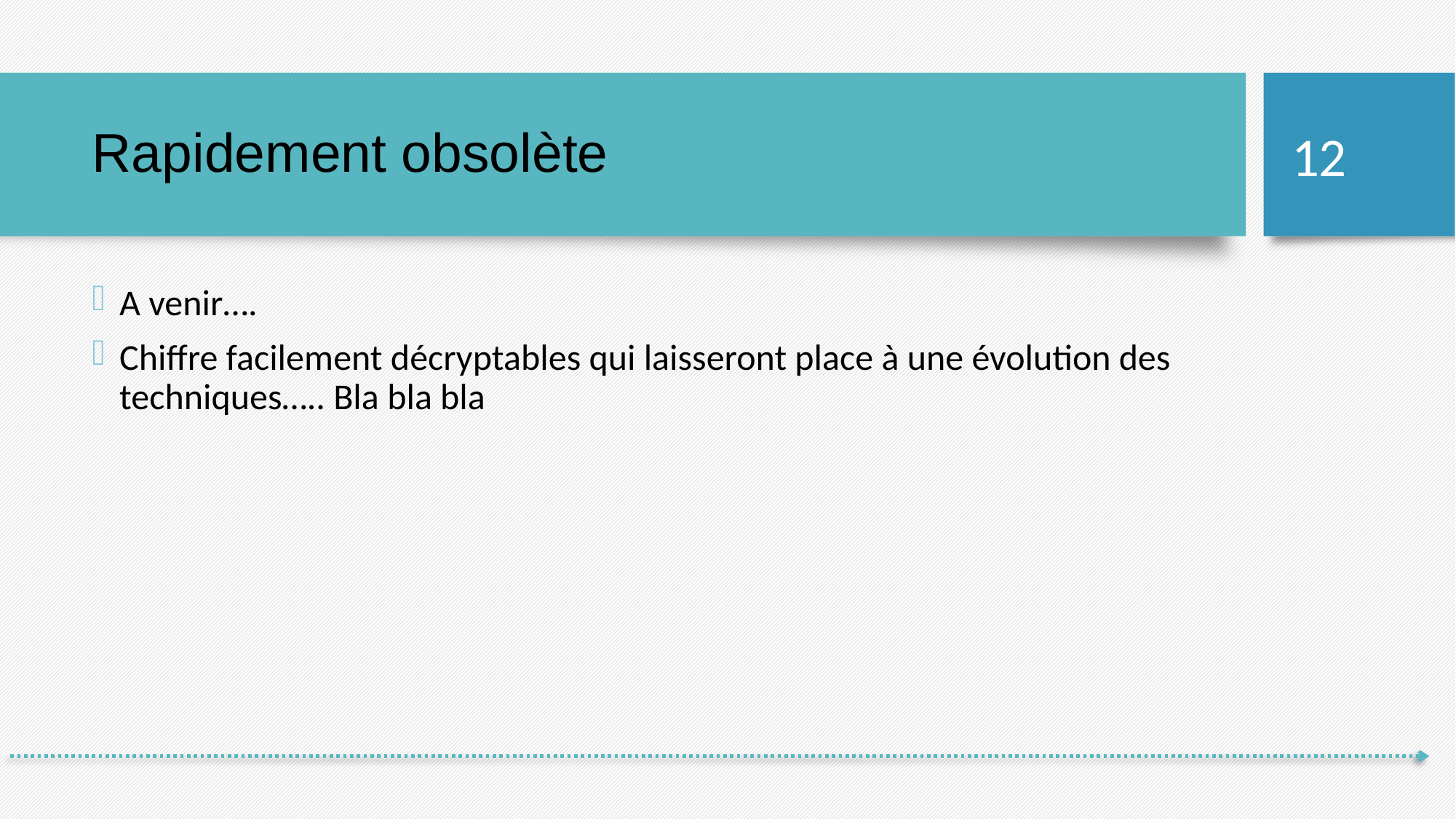

12
# Rapidement obsolète
A venir….
Chiffre facilement décryptables qui laisseront place à une évolution des techniques….. Bla bla bla